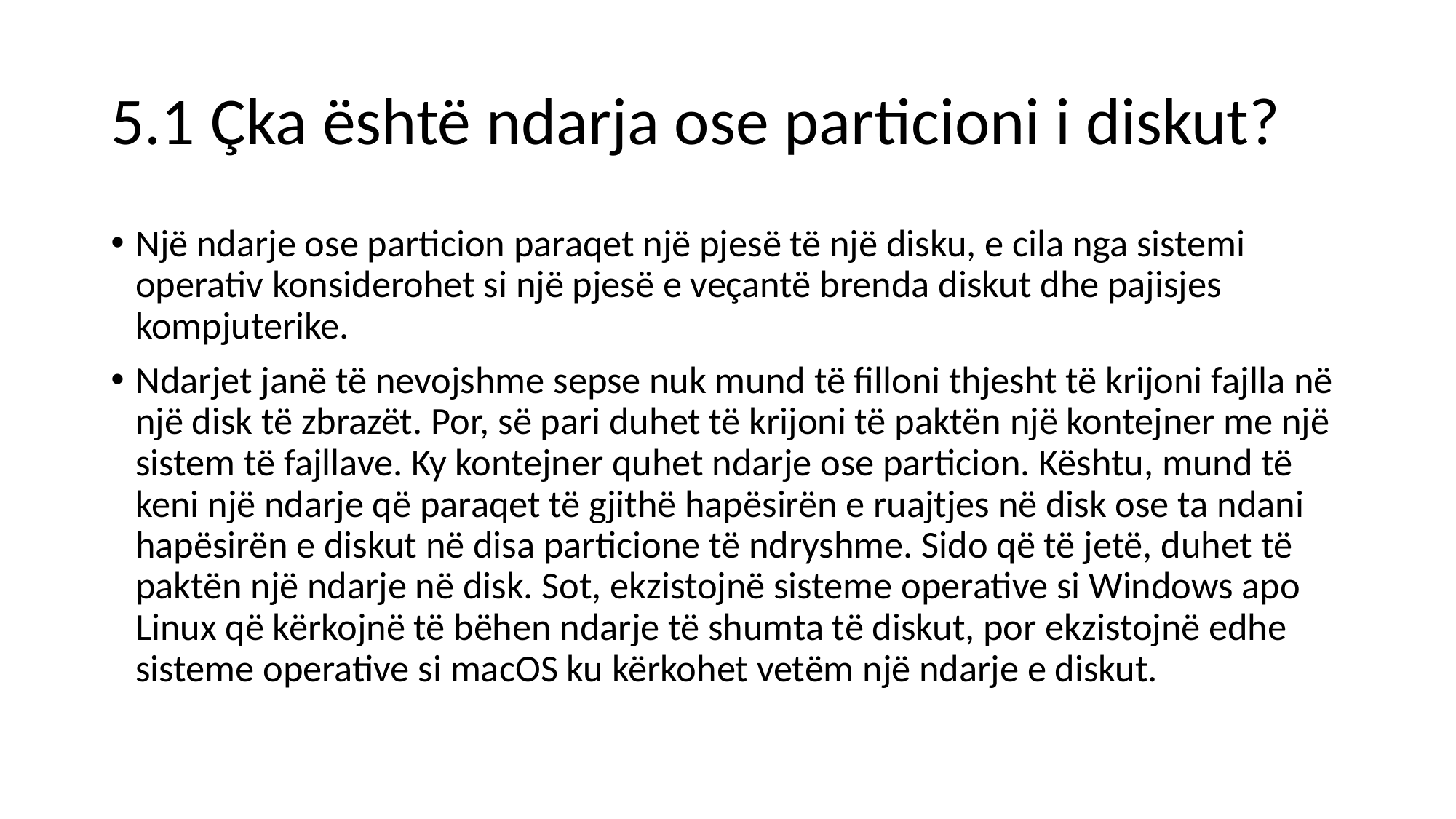

# 5.1 Çka është ndarja ose particioni i diskut?
Një ndarje ose particion paraqet një pjesë të një disku, e cila nga sistemi operativ konsiderohet si një pjesë e veçantë brenda diskut dhe pajisjes kompjuterike.
Ndarjet janë të nevojshme sepse nuk mund të filloni thjesht të krijoni fajlla në një disk të zbrazët. Por, së pari duhet të krijoni të paktën një kontejner me një sistem të fajllave. Ky kontejner quhet ndarje ose particion. Kështu, mund të keni një ndarje që paraqet të gjithë hapësirën e ruajtjes në disk ose ta ndani hapësirën e diskut në disa particione të ndryshme. Sido që të jetë, duhet të paktën një ndarje në disk. Sot, ekzistojnë sisteme operative si Windows apo Linux që kërkojnë të bëhen ndarje të shumta të diskut, por ekzistojnë edhe sisteme operative si macOS ku kërkohet vetëm një ndarje e diskut.